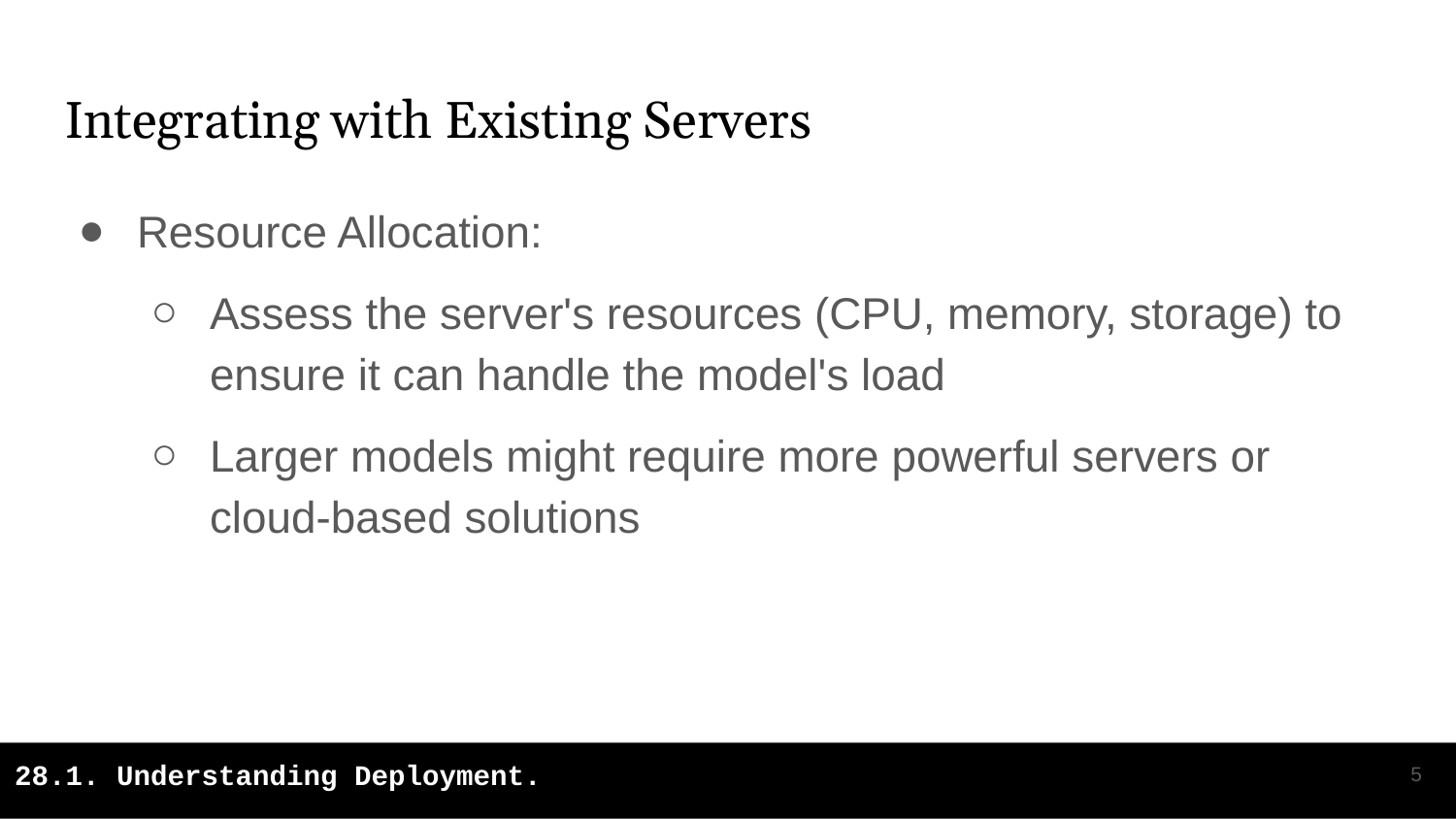

# Integrating with Existing Servers
Resource Allocation:
Assess the server's resources (CPU, memory, storage) to ensure it can handle the model's load
Larger models might require more powerful servers or cloud-based solutions
5
28.1. Understanding Deployment.